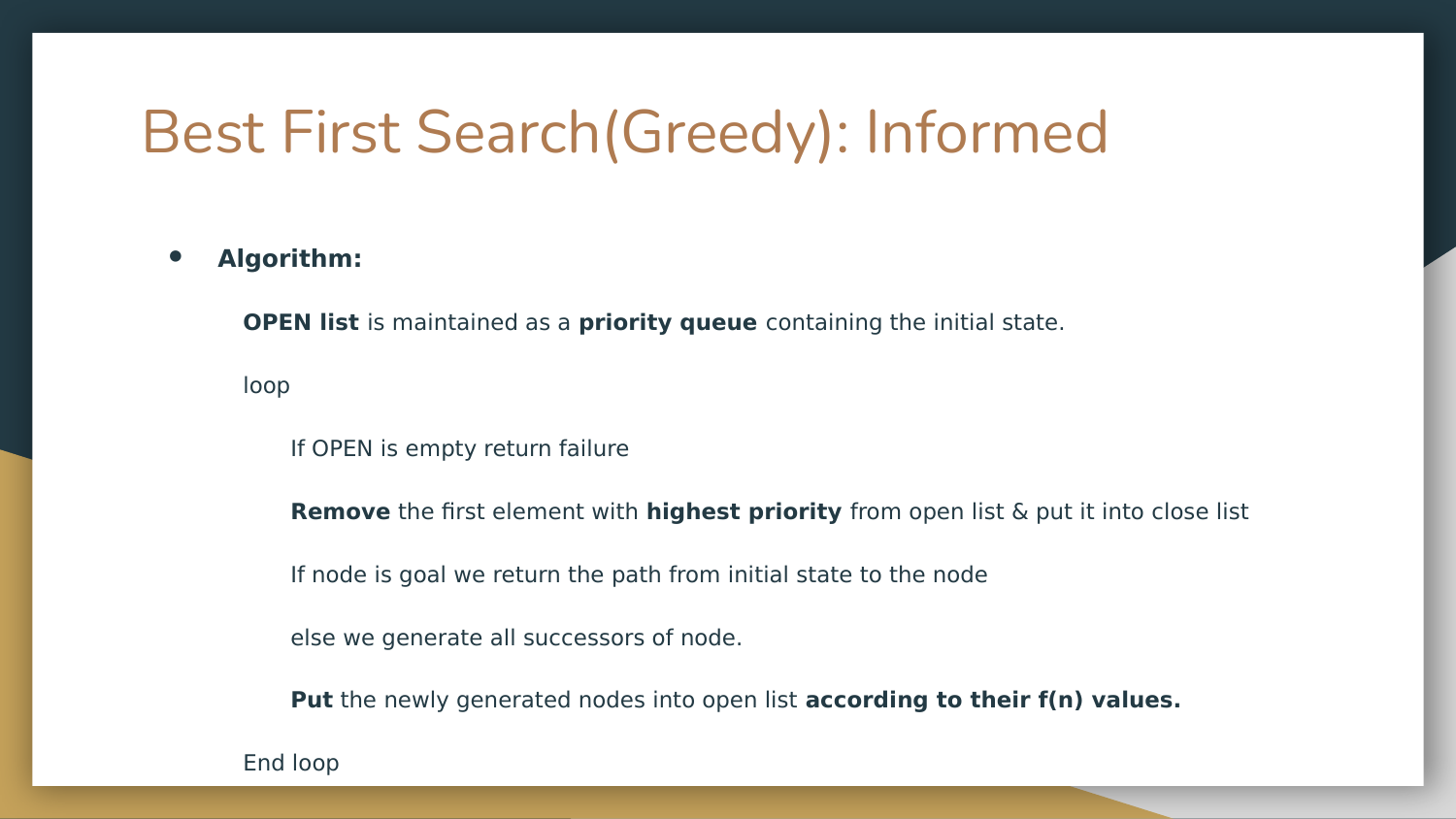

# Best First Search(Greedy): Informed
Algorithm:
OPEN list is maintained as a priority queue containing the initial state.
loop
	If OPEN is empty return failure
	Remove the first element with highest priority from open list & put it into close list
	If node is goal we return the path from initial state to the node
	else we generate all successors of node.
	Put the newly generated nodes into open list according to their f(n) values.
End loop